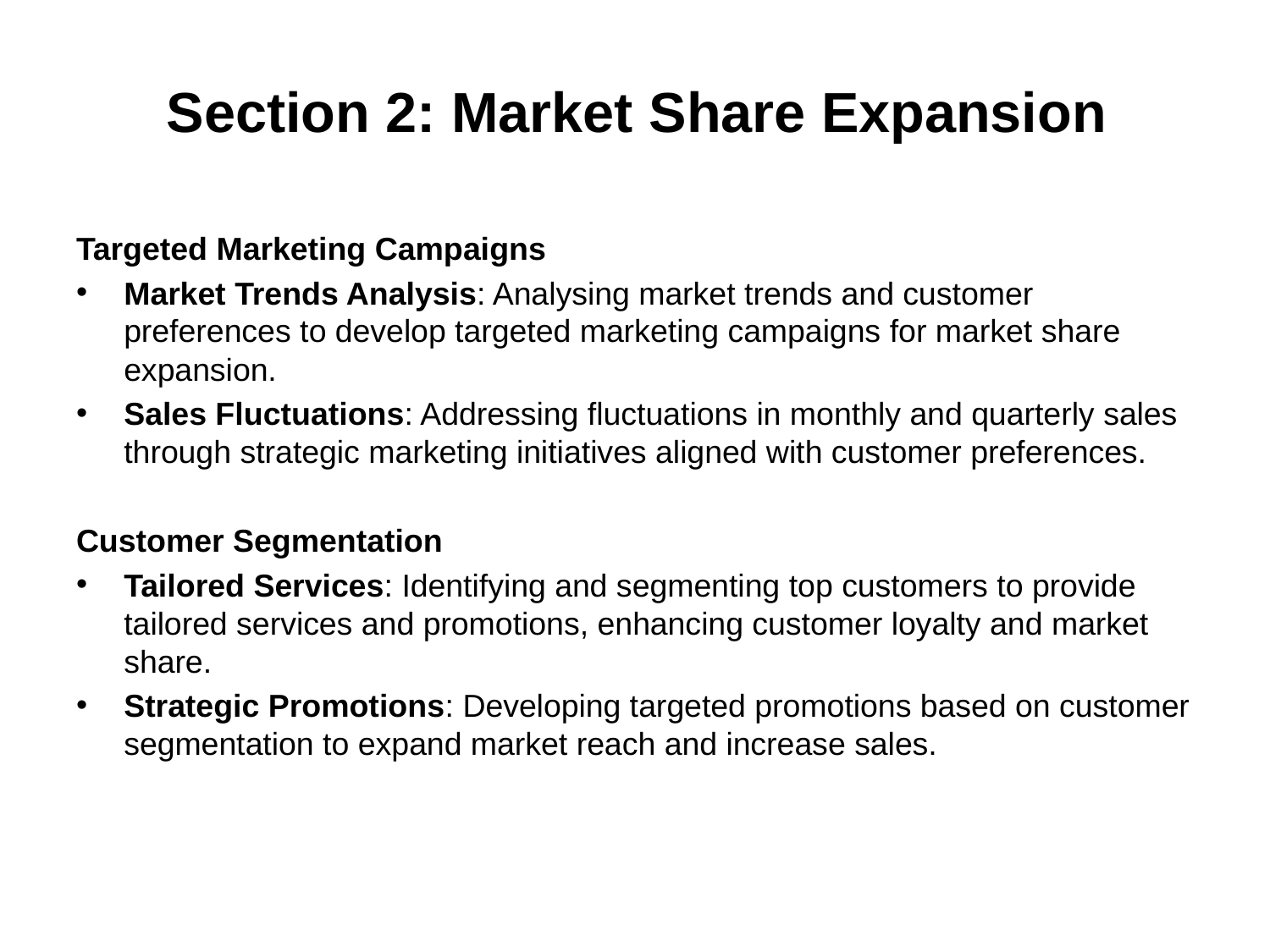

# Section 2: Market Share Expansion
Targeted Marketing Campaigns
Market Trends Analysis: Analysing market trends and customer preferences to develop targeted marketing campaigns for market share expansion.
Sales Fluctuations: Addressing fluctuations in monthly and quarterly sales through strategic marketing initiatives aligned with customer preferences.

Customer Segmentation
Tailored Services: Identifying and segmenting top customers to provide tailored services and promotions, enhancing customer loyalty and market share.
Strategic Promotions: Developing targeted promotions based on customer segmentation to expand market reach and increase sales.